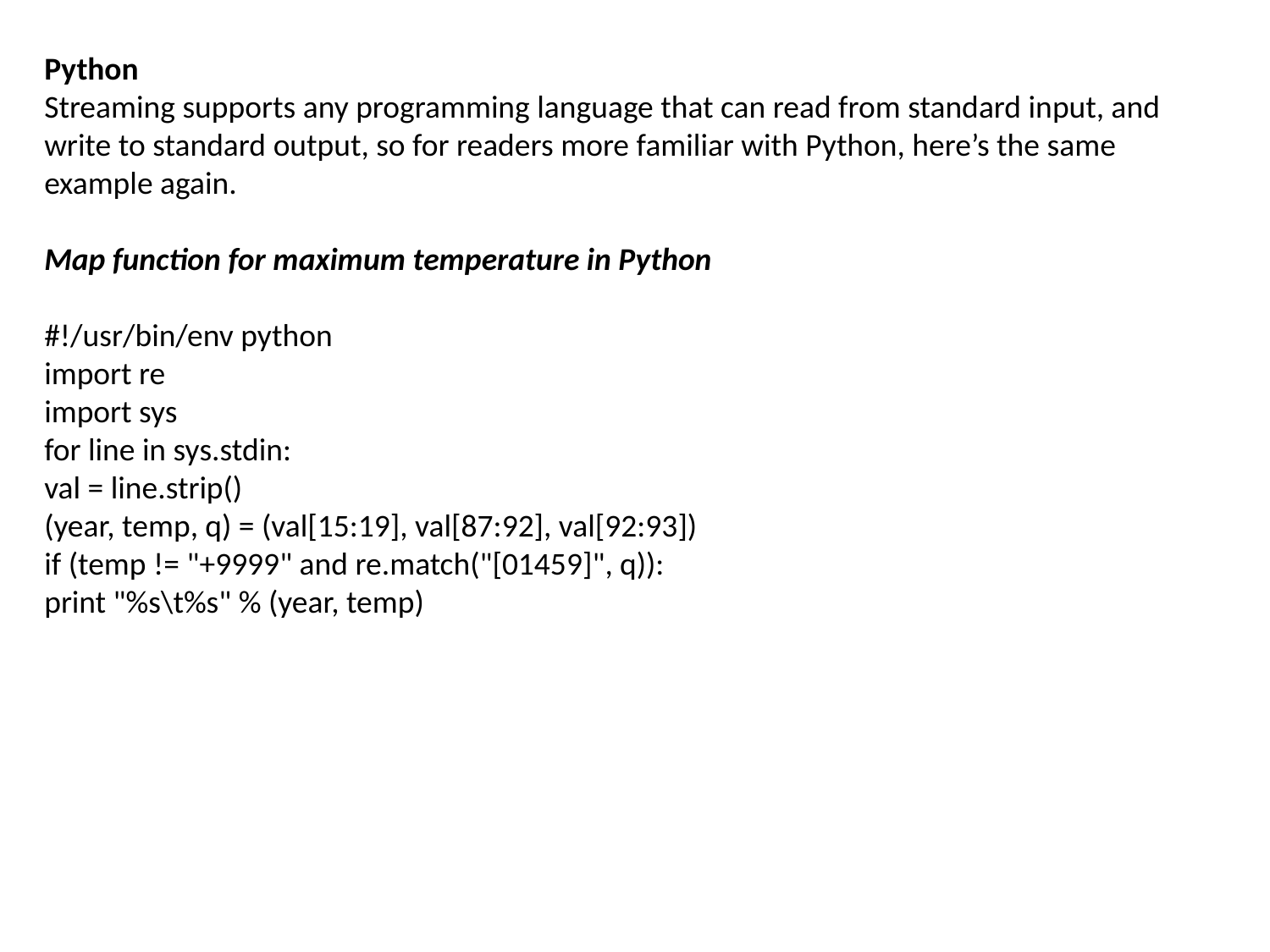

Python
Streaming supports any programming language that can read from standard input, and
write to standard output, so for readers more familiar with Python, here’s the same
example again.

Map function for maximum temperature in Python

#!/usr/bin/env python
import re
import sys
for line in sys.stdin:
val = line.strip()
(year, temp, q) = (val[15:19], val[87:92], val[92:93])
if (temp != "+9999" and re.match("[01459]", q)):
print "%s\t%s" % (year, temp)